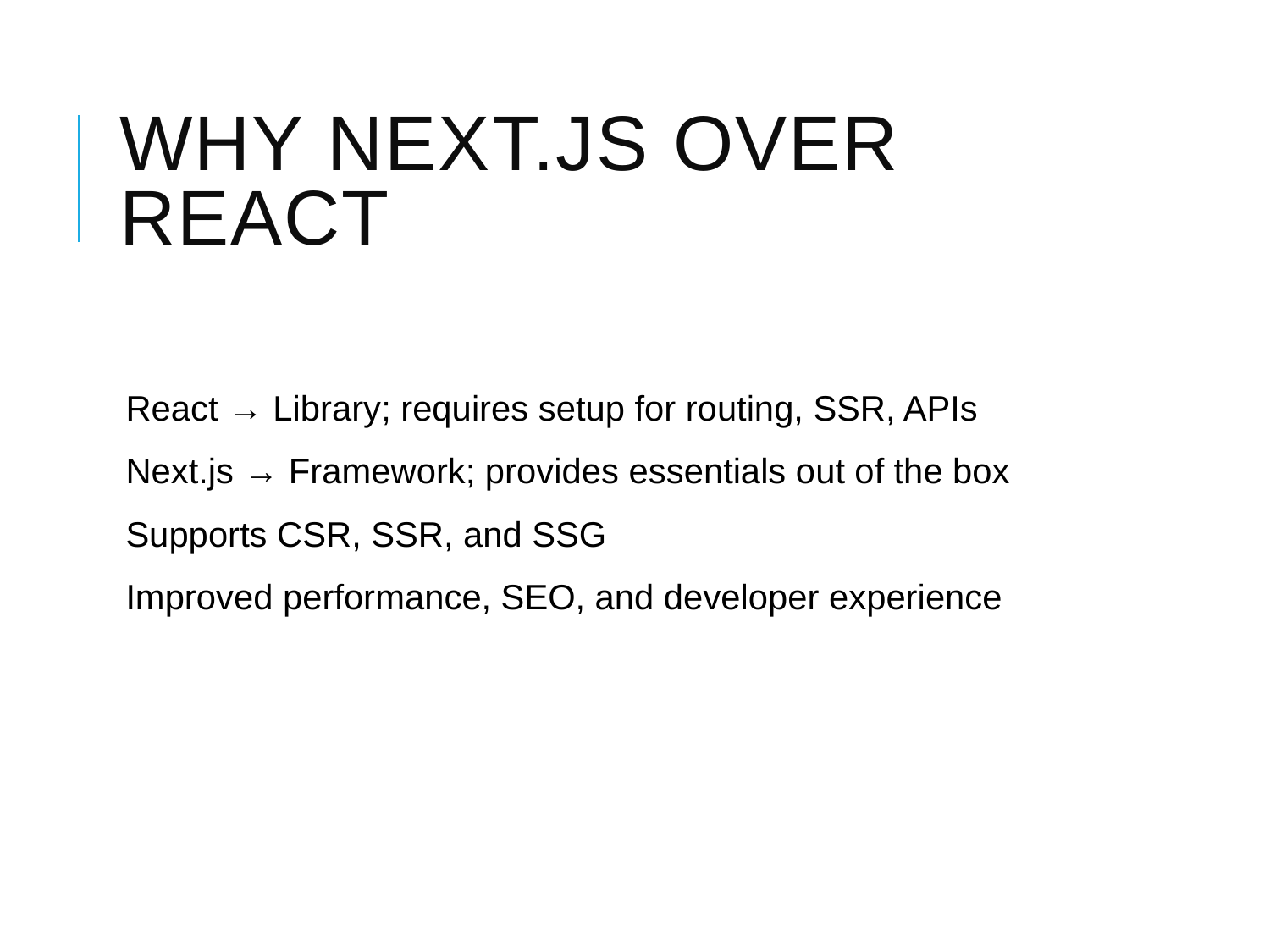

# Why Next.js over React

React → Library; requires setup for routing, SSR, APIs
Next.js → Framework; provides essentials out of the box
Supports CSR, SSR, and SSG
Improved performance, SEO, and developer experience